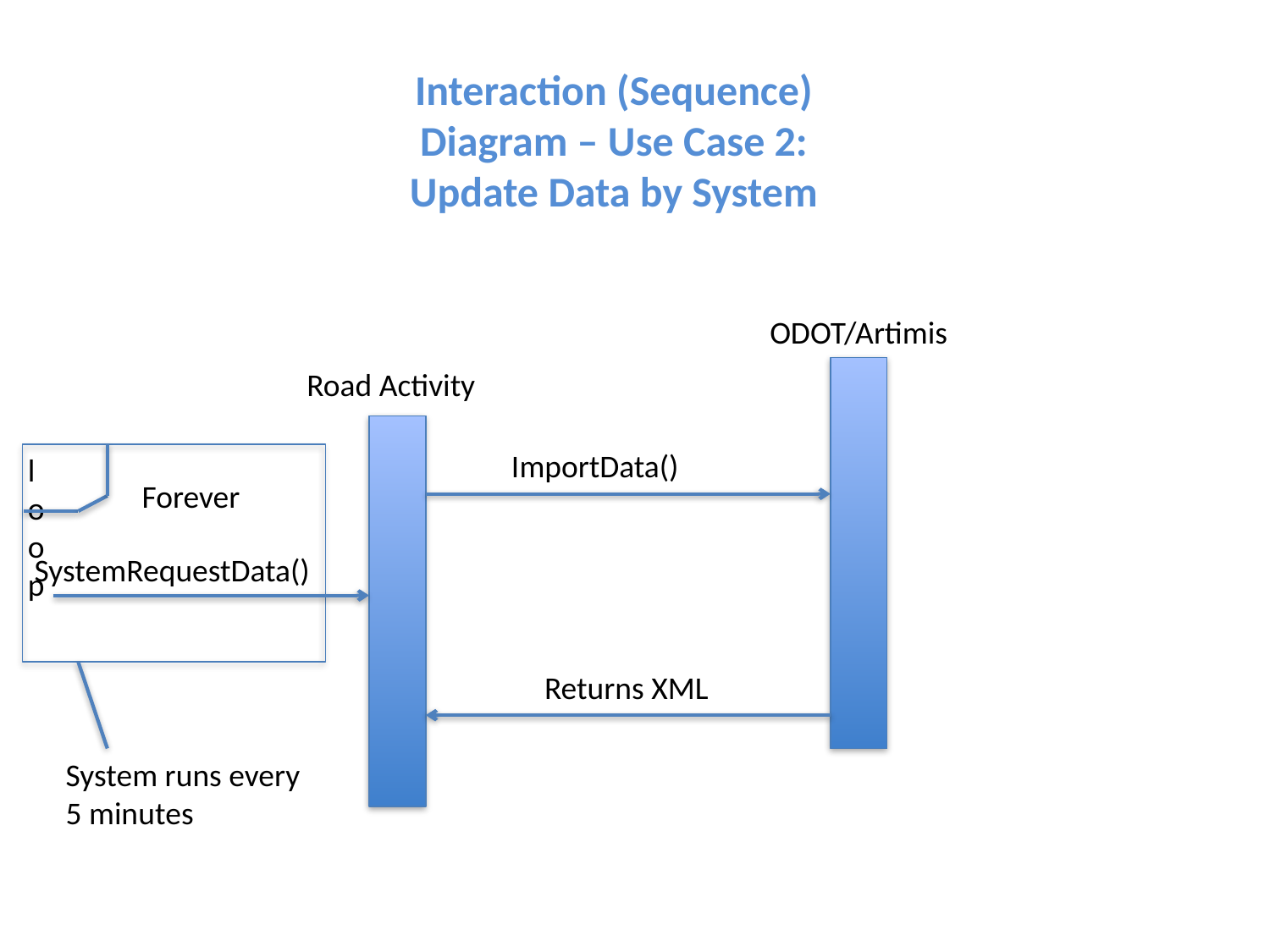

Interaction (Sequence) Diagram – Use Case 2: Update Data by System
ODOT/Artimis

Road Activity

ImportData()

loop
Forever
SystemRequestData()
Returns XML
System runs every 5 minutes